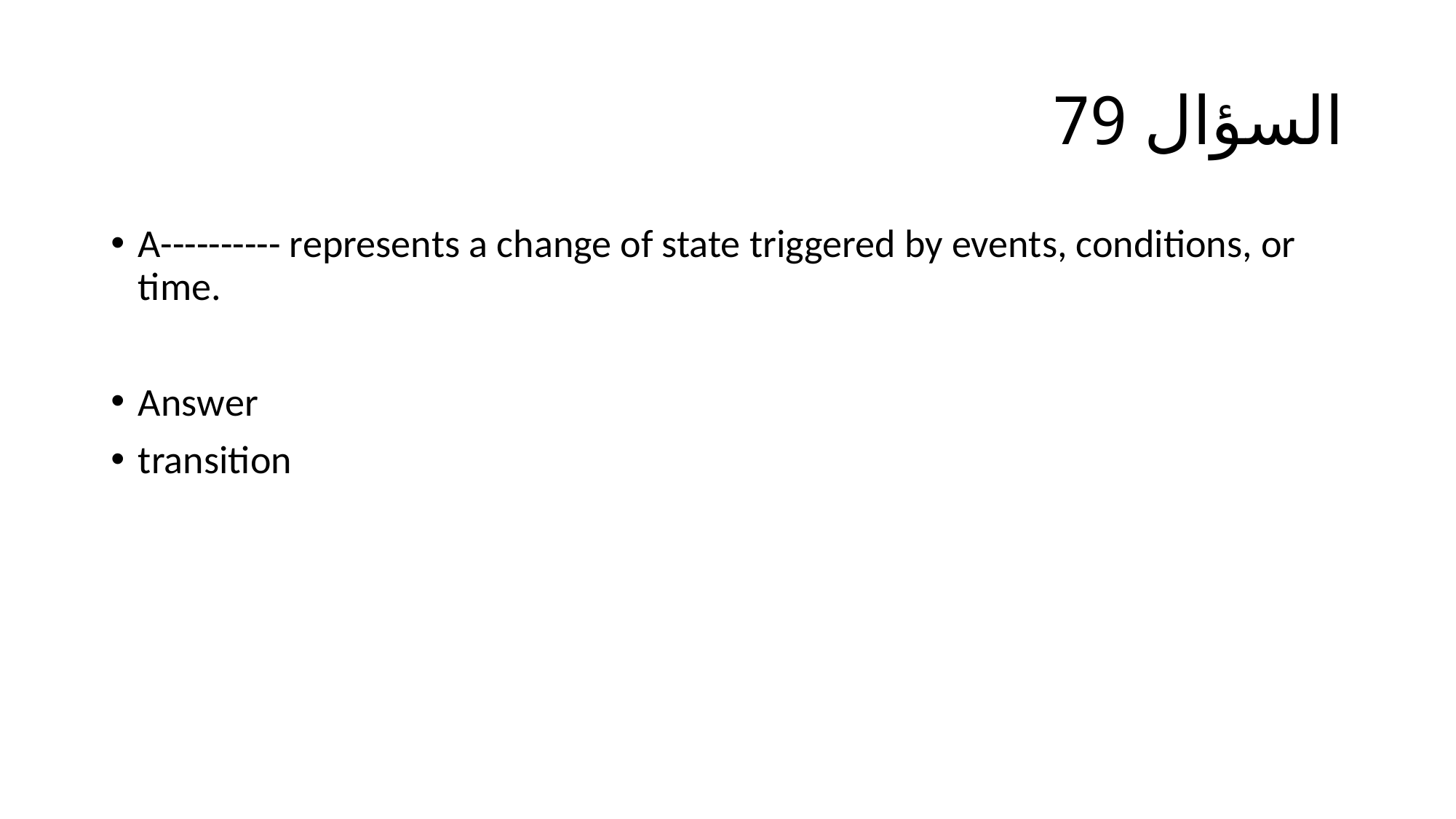

# السؤال 79
A---------- represents a change of state triggered by events, conditions, or time.

Answer
transition